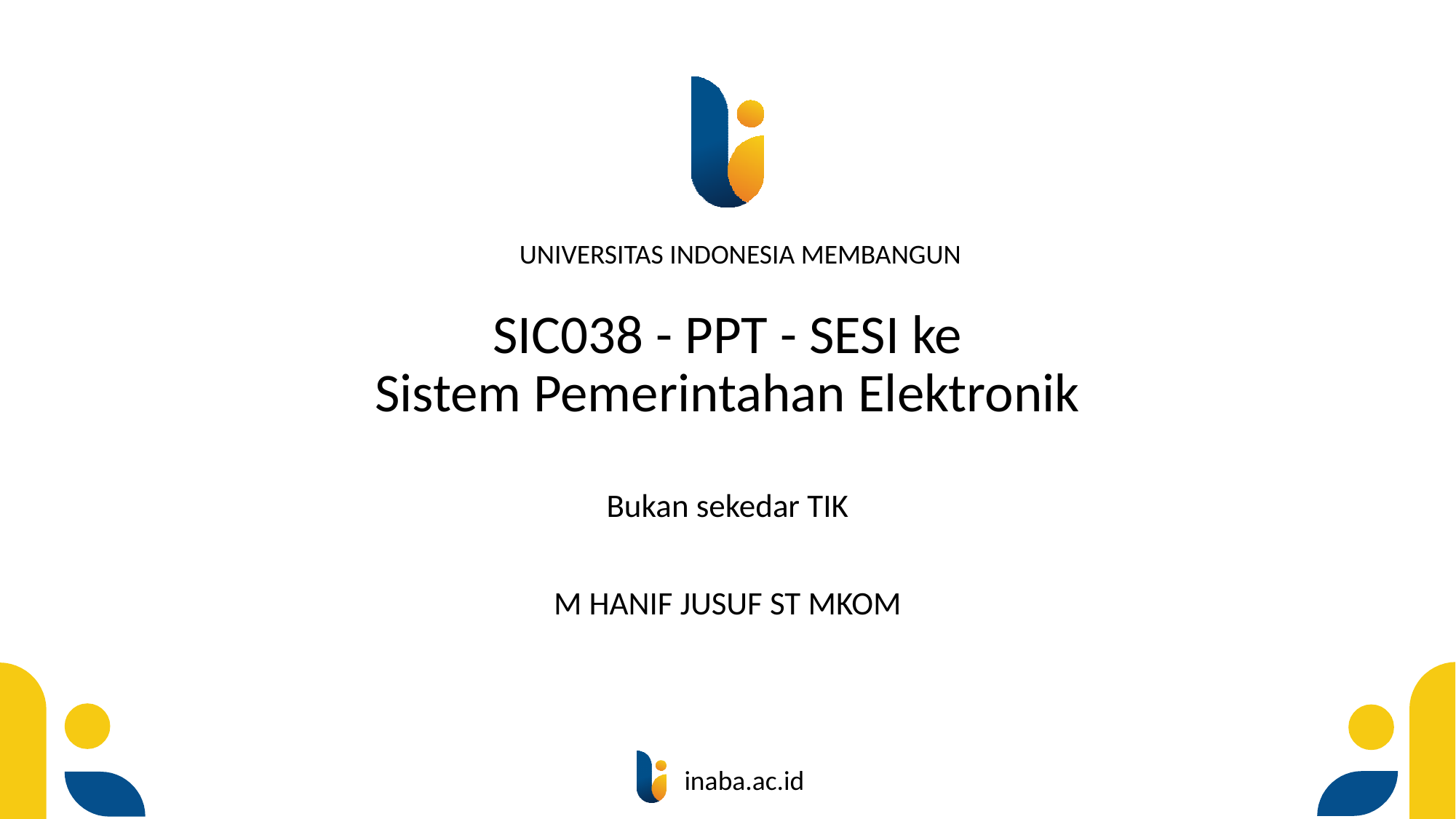

# SIC038 - PPT - SESI ke Sistem Pemerintahan Elektronik

Bukan sekedar TIK

M HANIF JUSUF ST MKOM